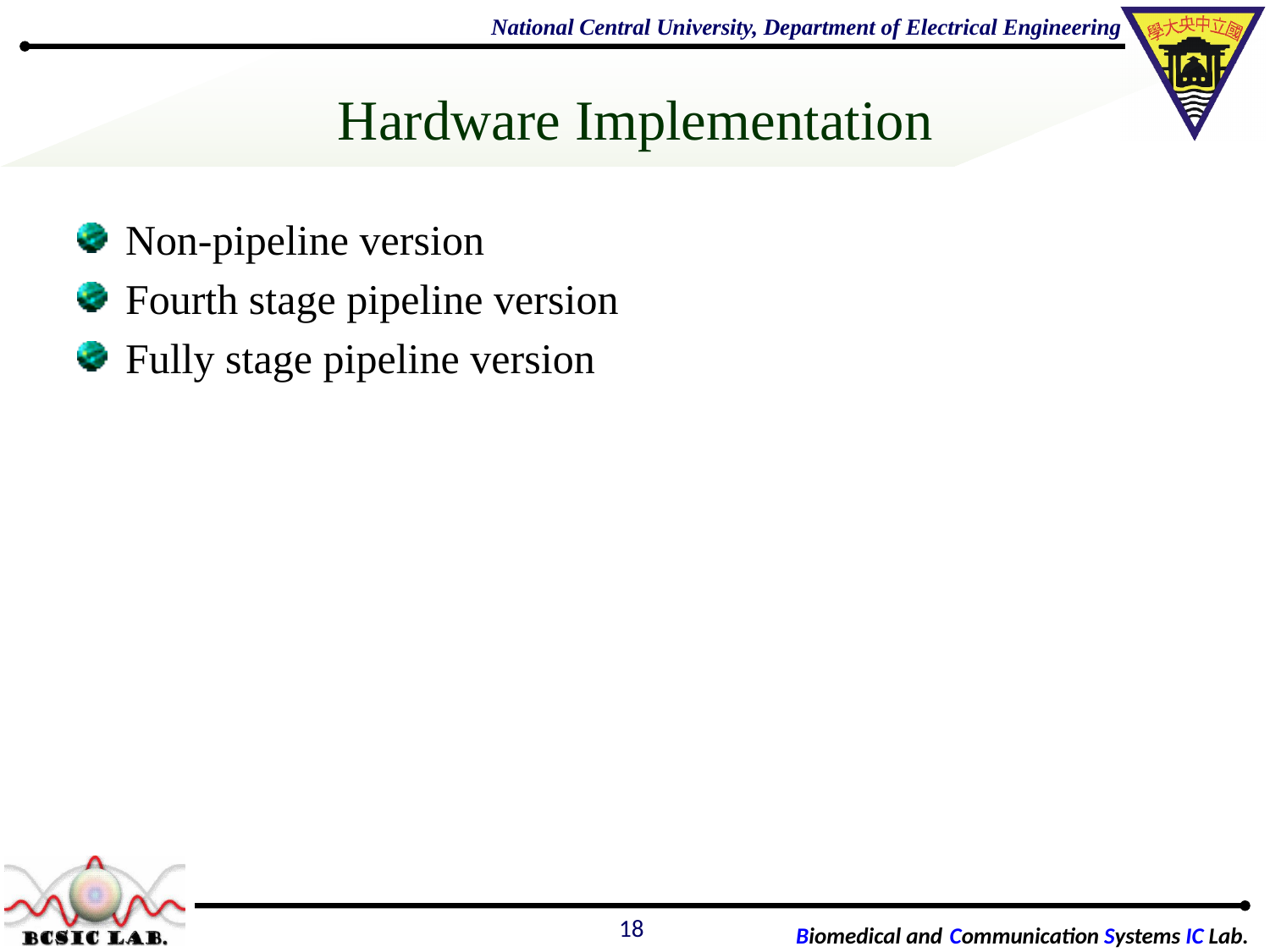

18
# Hardware Implementation
Non-pipeline version
Fourth stage pipeline version
Fully stage pipeline version